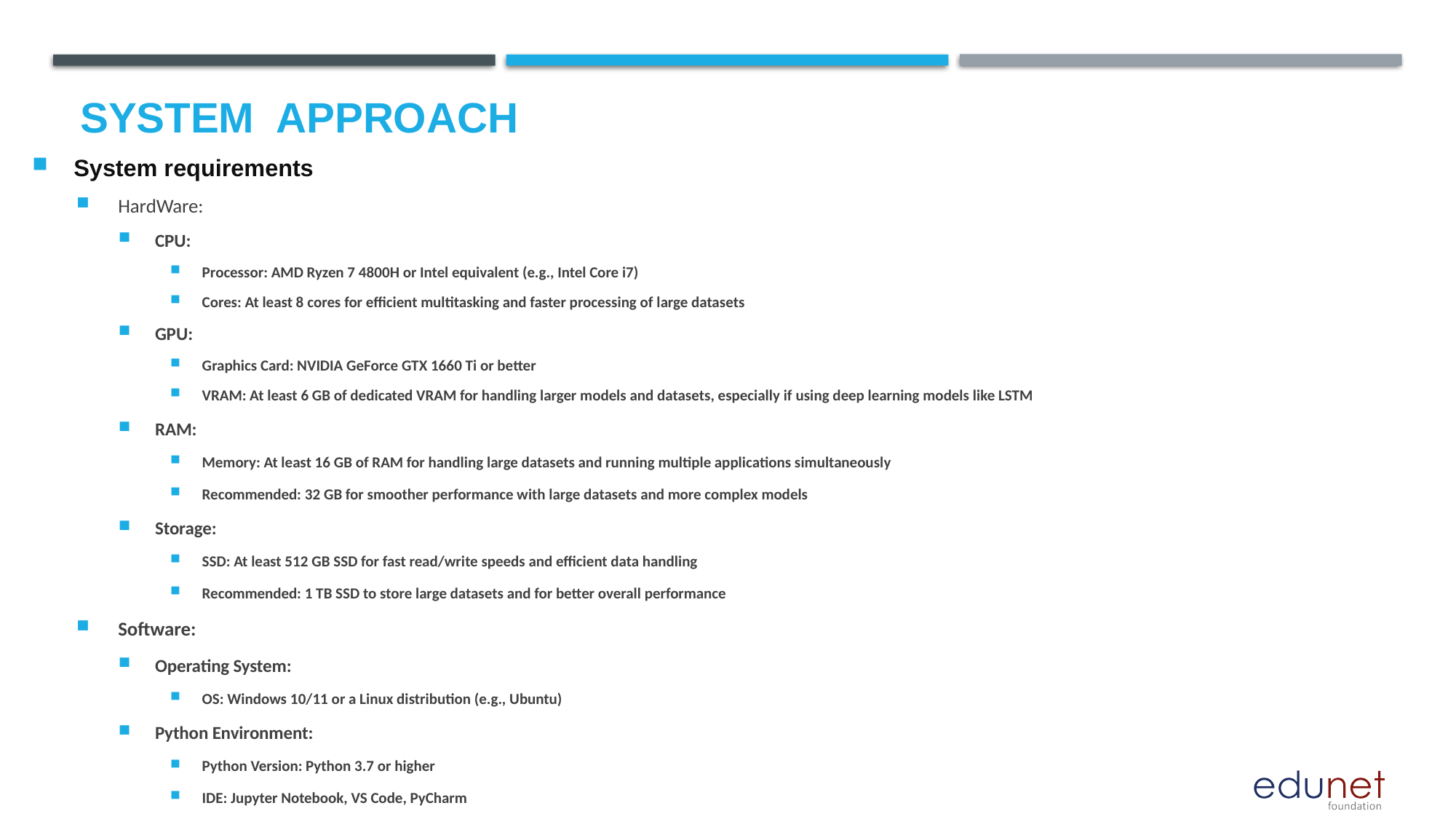

# System  Approach
System requirements
HardWare:
CPU:
Processor: AMD Ryzen 7 4800H or Intel equivalent (e.g., Intel Core i7)
Cores: At least 8 cores for efficient multitasking and faster processing of large datasets
GPU:
Graphics Card: NVIDIA GeForce GTX 1660 Ti or better
VRAM: At least 6 GB of dedicated VRAM for handling larger models and datasets, especially if using deep learning models like LSTM
RAM:
Memory: At least 16 GB of RAM for handling large datasets and running multiple applications simultaneously
Recommended: 32 GB for smoother performance with large datasets and more complex models
Storage:
SSD: At least 512 GB SSD for fast read/write speeds and efficient data handling
Recommended: 1 TB SSD to store large datasets and for better overall performance
Software:
Operating System:
OS: Windows 10/11 or a Linux distribution (e.g., Ubuntu)
Python Environment:
Python Version: Python 3.7 or higher
IDE: Jupyter Notebook, VS Code, PyCharm